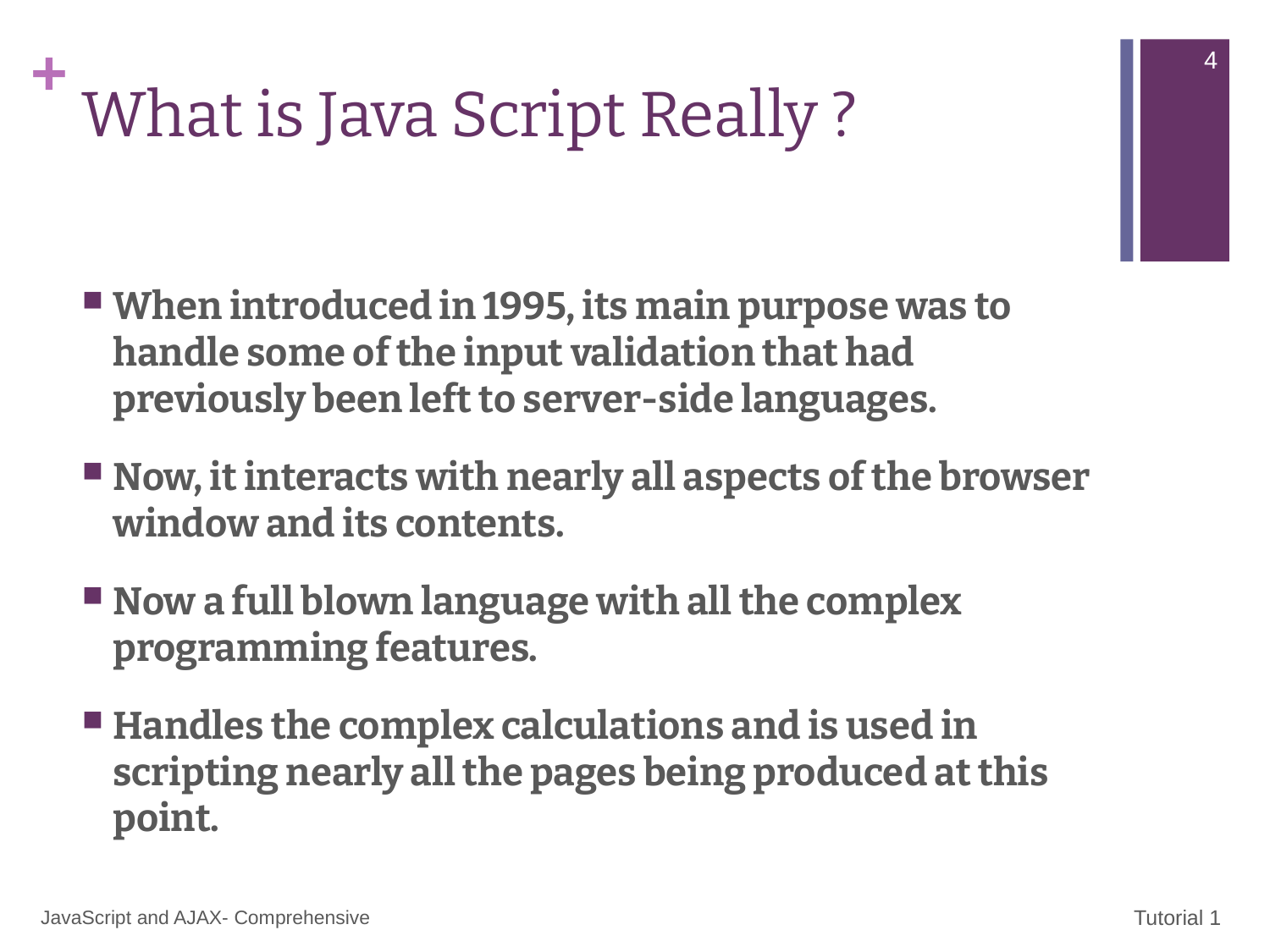

4
# What is Java Script Really ?
When introduced in 1995, its main purpose was to handle some of the input validation that had previously been left to server-side languages.
Now, it interacts with nearly all aspects of the browser window and its contents.
Now a full blown language with all the complex programming features.
Handles the complex calculations and is used in scripting nearly all the pages being produced at this point.

JavaScript and AJAX- Comprehensive
Tutorial 1